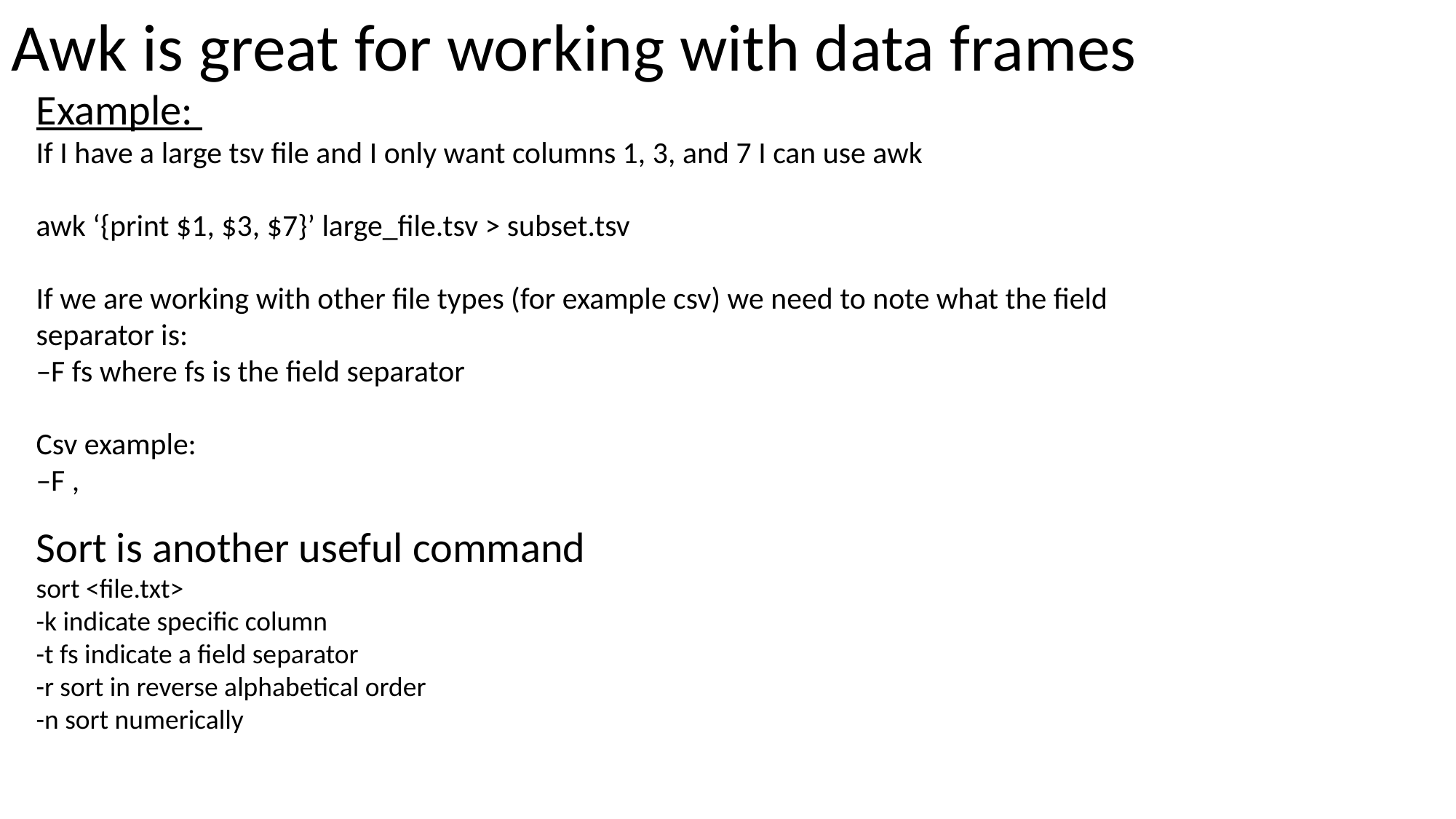

# Awk is great for working with data frames
Example:
If I have a large tsv file and I only want columns 1, 3, and 7 I can use awk

awk ‘{print $1, $3, $7}’ large_file.tsv > subset.tsv

If we are working with other file types (for example csv) we need to note what the field separator is:
–F fs where fs is the field separator

Csv example:
–F ,
Sort is another useful command
sort <file.txt>
-k indicate specific column
-t fs indicate a field separator
-r sort in reverse alphabetical order
-n sort numerically